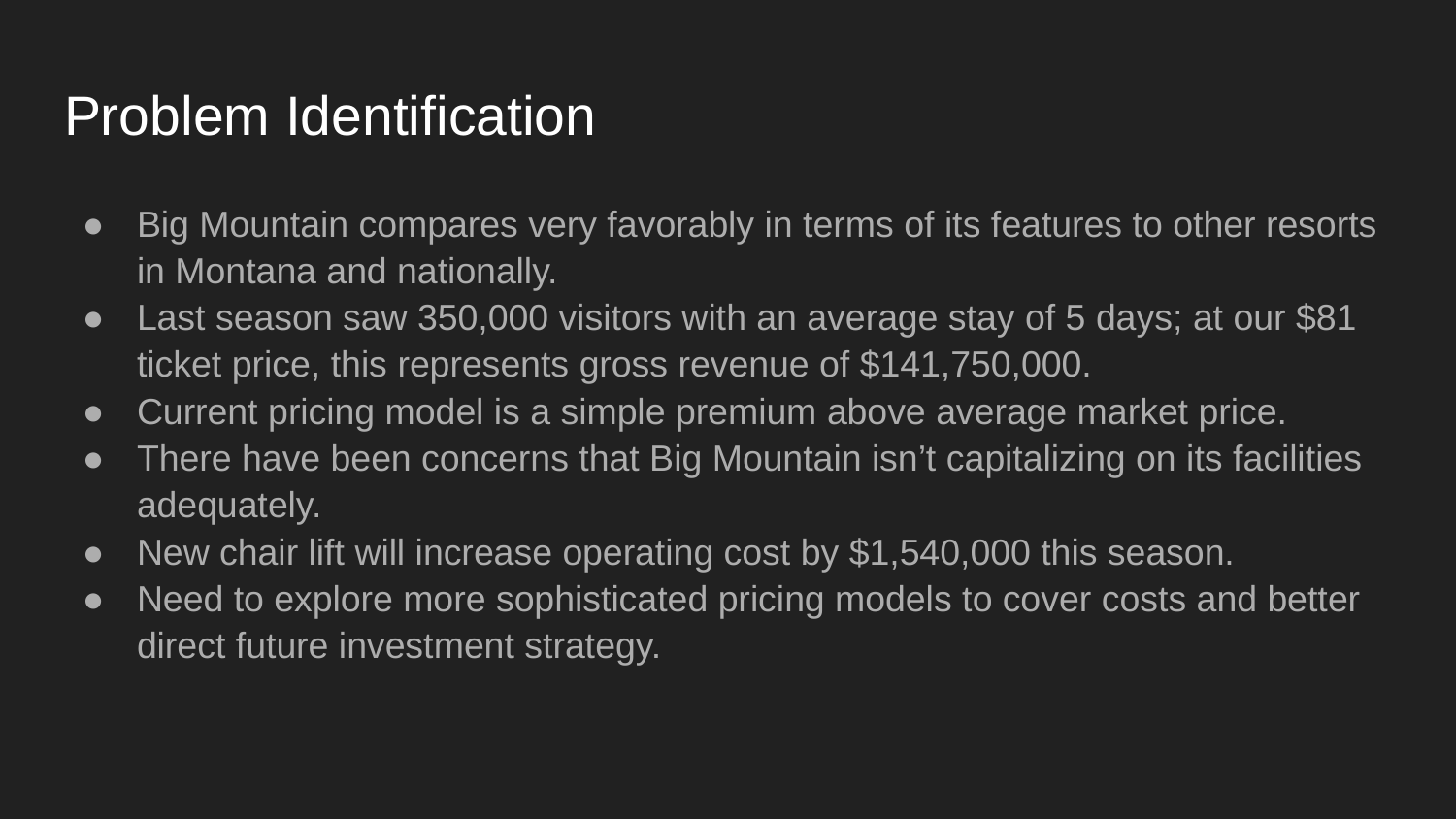

# Problem Identification
Big Mountain compares very favorably in terms of its features to other resorts in Montana and nationally.
Last season saw 350,000 visitors with an average stay of 5 days; at our $81 ticket price, this represents gross revenue of $141,750,000.
Current pricing model is a simple premium above average market price.
There have been concerns that Big Mountain isn’t capitalizing on its facilities adequately.
New chair lift will increase operating cost by $1,540,000 this season.
Need to explore more sophisticated pricing models to cover costs and better direct future investment strategy.